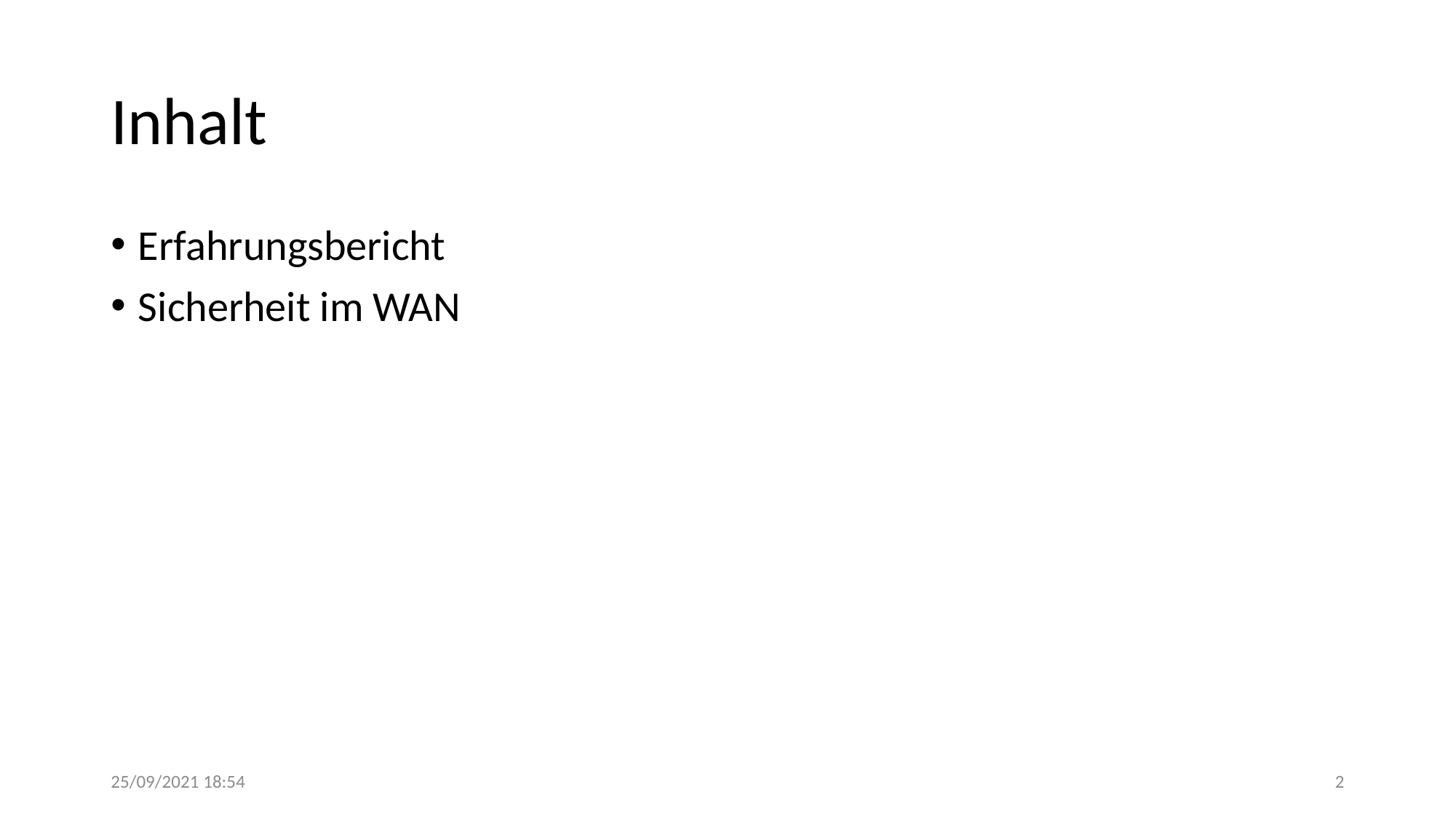

# Inhalt
Erfahrungsbericht
Sicherheit im WAN
25/09/2021 18:54
2